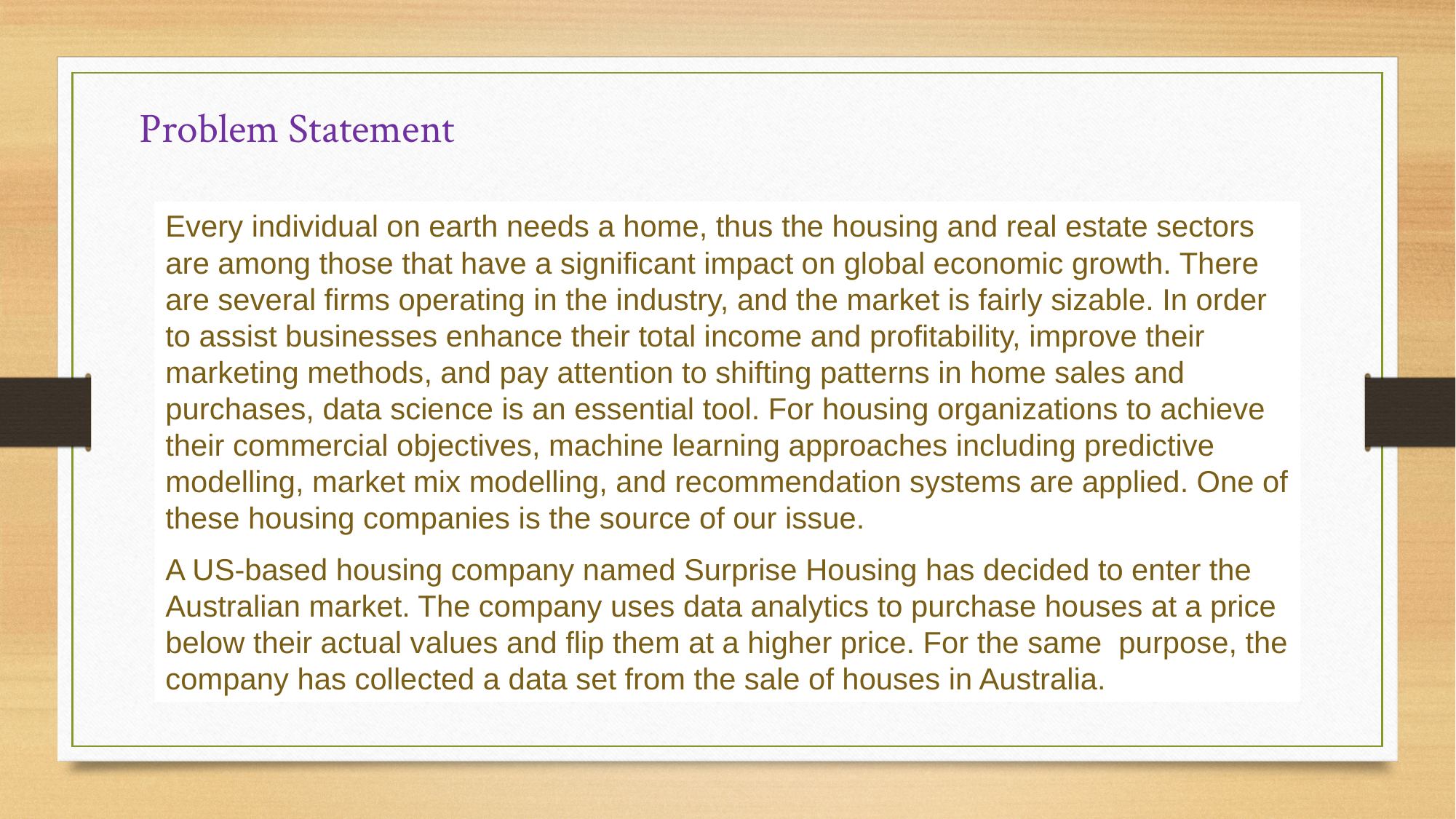

# Problem Statement
Every individual on earth needs a home, thus the housing and real estate sectors are among those that have a significant impact on global economic growth. There are several firms operating in the industry, and the market is fairly sizable. In order to assist businesses enhance their total income and profitability, improve their marketing methods, and pay attention to shifting patterns in home sales and purchases, data science is an essential tool. For housing organizations to achieve their commercial objectives, machine learning approaches including predictive modelling, market mix modelling, and recommendation systems are applied. One of these housing companies is the source of our issue.
A US-based housing company named Surprise Housing has decided to enter the Australian market. The company uses data analytics to purchase houses at a price below their actual values and flip them at a higher price. For the same  purpose, the company has collected a data set from the sale of houses in Australia.